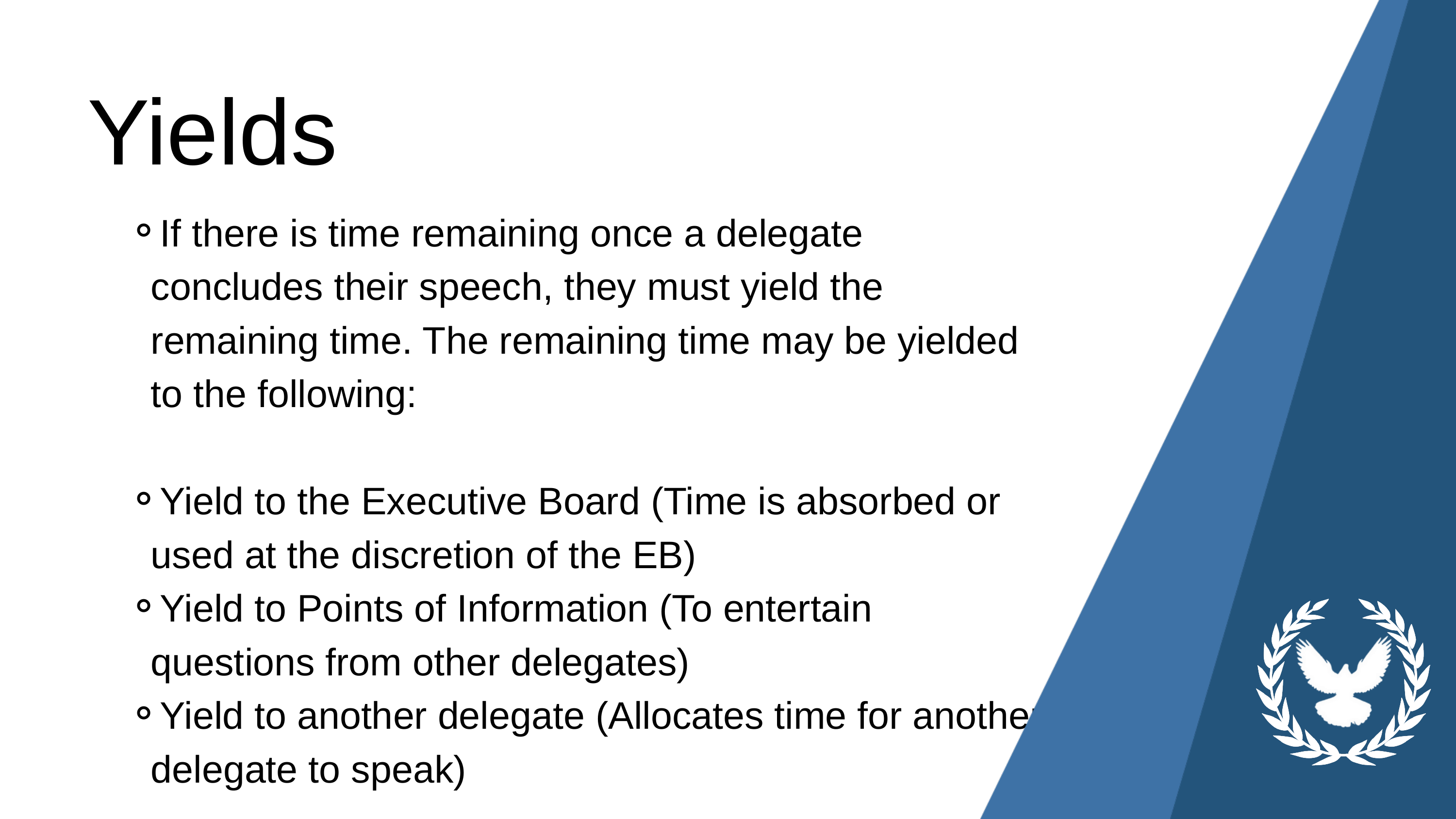

Yields
If there is time remaining once a delegate concludes their speech, they must yield the remaining time. The remaining time may be yielded to the following:

Yield to the Executive Board (Time is absorbed or used at the discretion of the EB)
Yield to Points of Information (To entertain questions from other delegates)
Yield to another delegate (Allocates time for another delegate to speak)